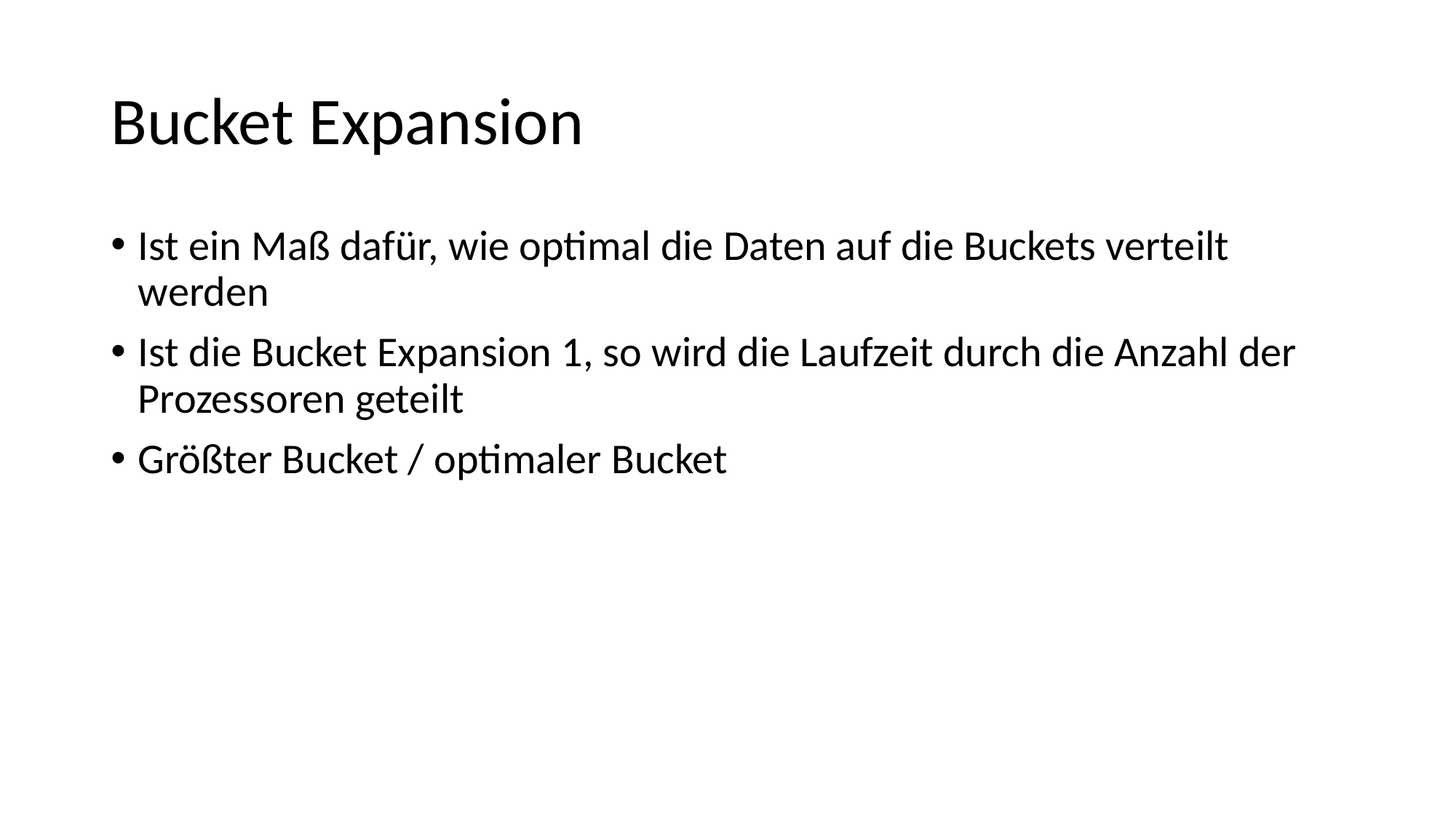

# Bucket Expansion
Ist ein Maß dafür, wie optimal die Daten auf die Buckets verteilt werden
Ist die Bucket Expansion 1, so wird die Laufzeit durch die Anzahl der Prozessoren geteilt
Größter Bucket / optimaler Bucket